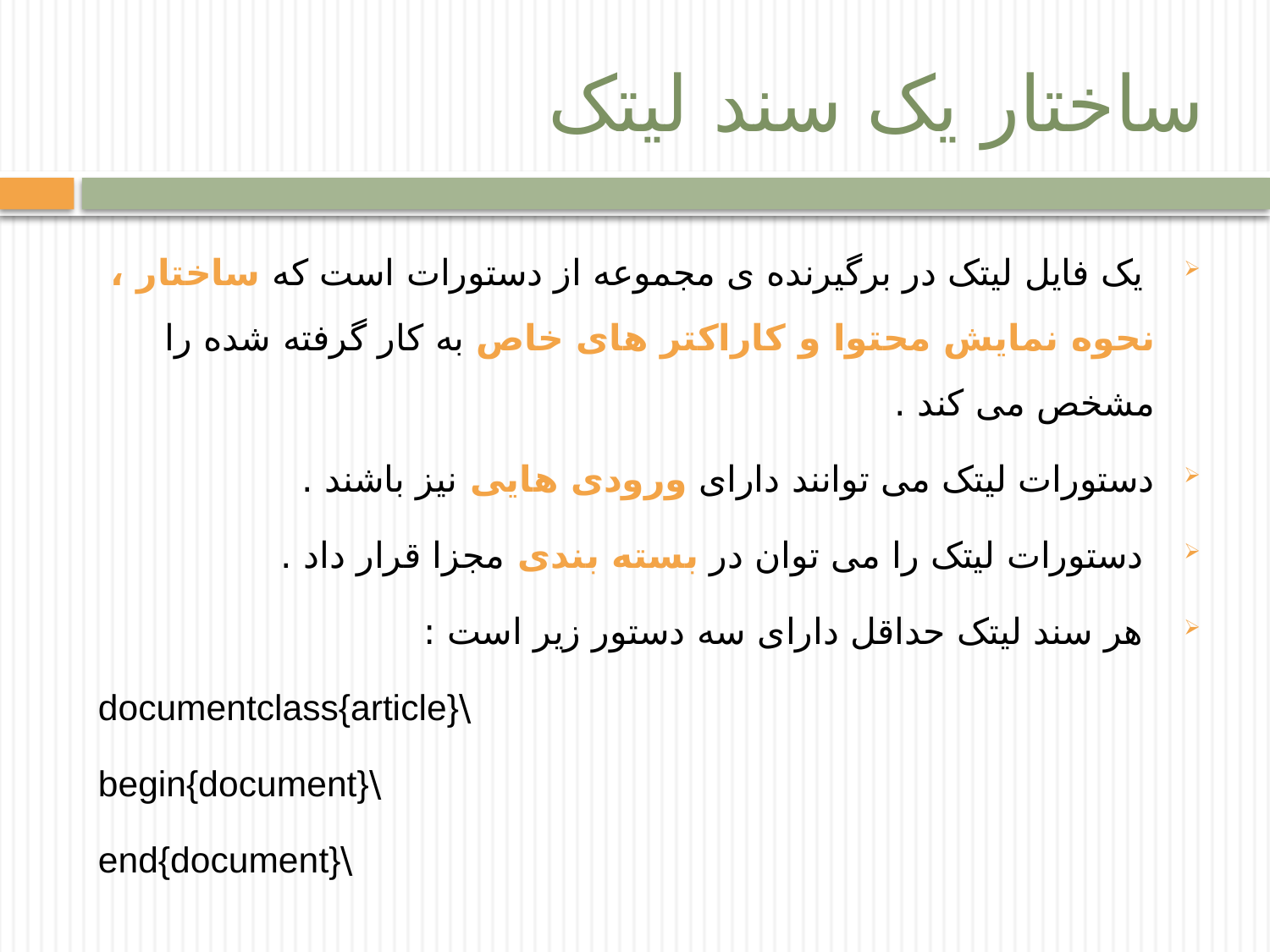

# ساختار یک سند لیتک
 یک فایل لیتک در برگیرنده ی مجموعه از دستورات است که ساختار ، نحوه نمایش محتوا و کاراکتر های خاص به کار گرفته شده را مشخص می کند .
دستورات لیتک می توانند دارای ورودی هایی نیز باشند .
 دستورات لیتک را می توان در بسته بندی مجزا قرار داد .
 هر سند لیتک حداقل دارای سه دستور زیر است :
\documentclass{article}
\begin{document}
\end{document}